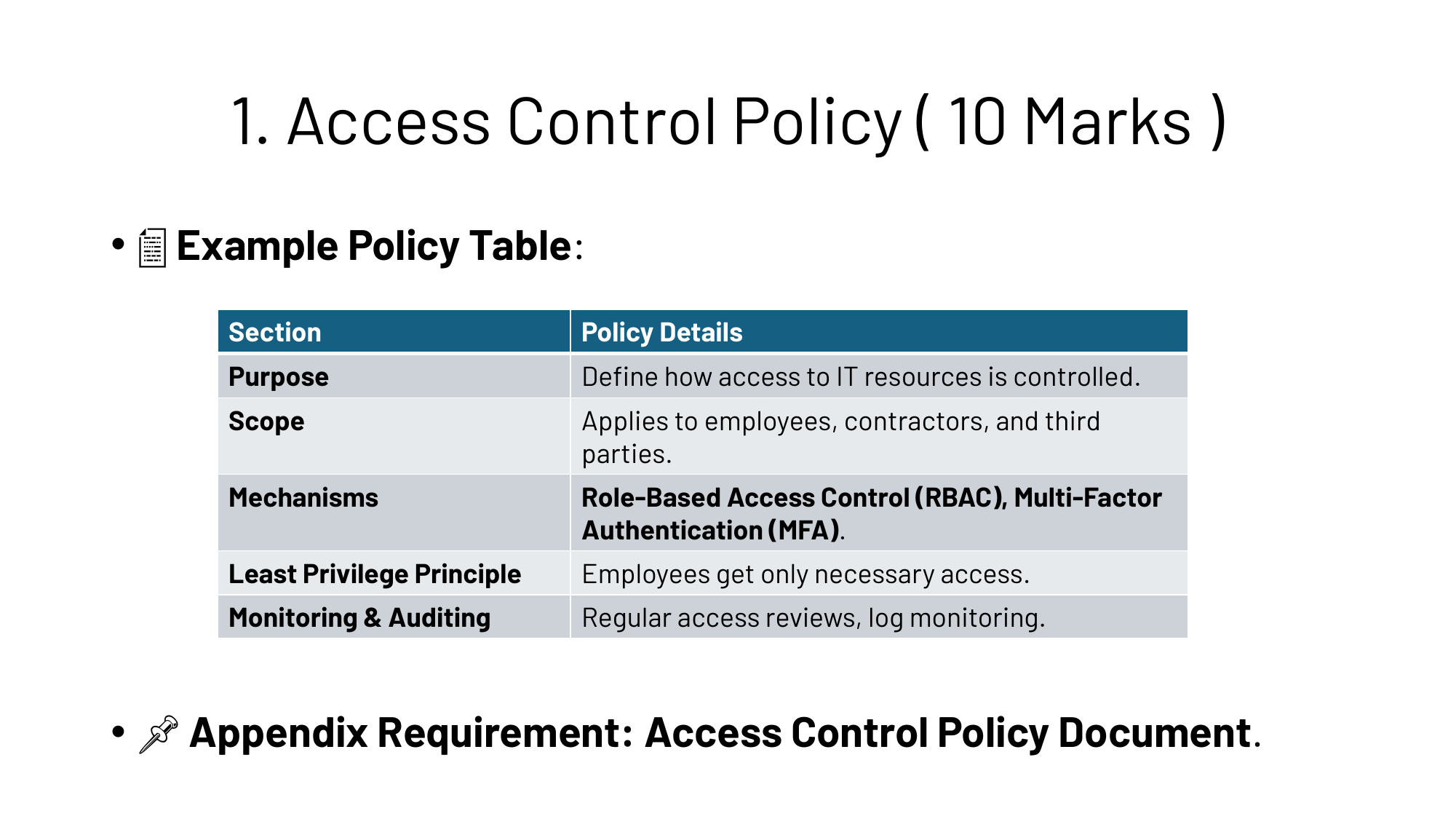

# 1. Access Control Policy ( 10 Marks )
📄 Example Policy Table:

📌 Appendix Requirement: Access Control Policy Document.

| Section | Policy Details |
| --- | --- |
| Purpose | Define how access to IT resources is controlled. |
| Scope | Applies to employees, contractors, and third parties. |
| Mechanisms | Role-Based Access Control (RBAC), Multi-Factor Authentication (MFA). |
| Least Privilege Principle | Employees get only necessary access. |
| Monitoring & Auditing | Regular access reviews, log monitoring. |